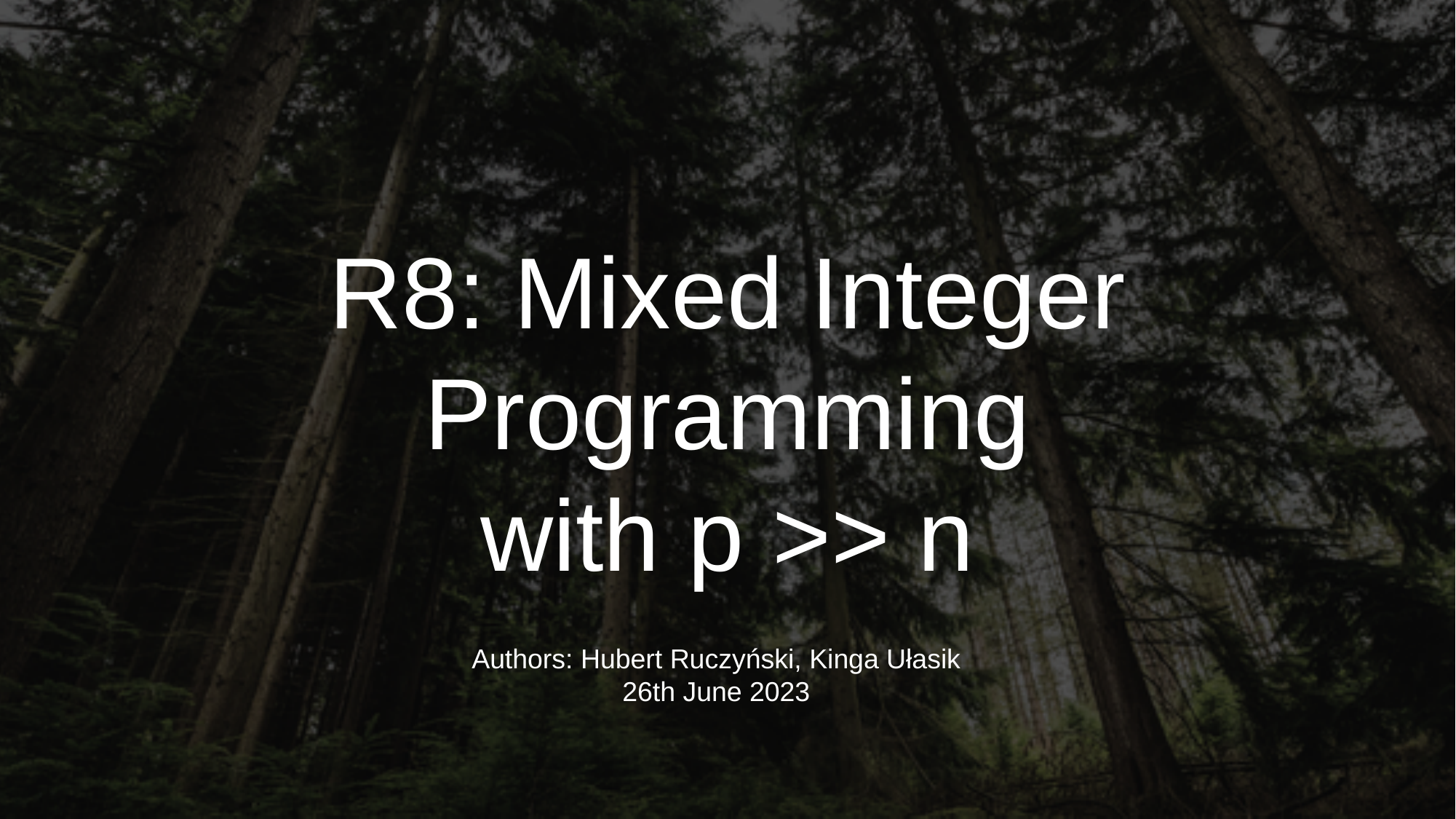

# R8: Mixed Integer Programming with p >> n
Authors: Hubert Ruczyński, Kinga Ułasik
26th June 2023